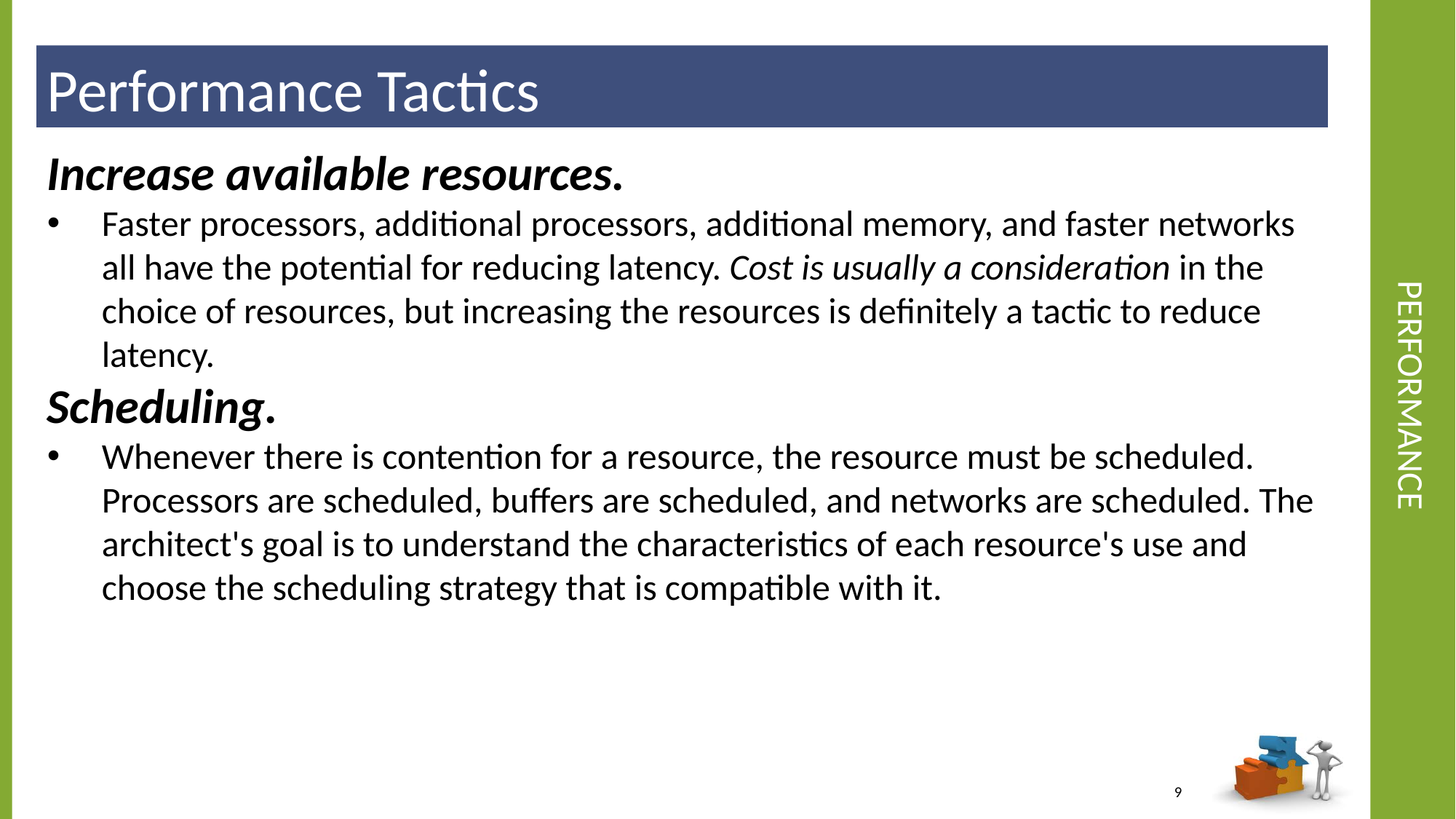

Performance Tactics
# Performance
Increase available resources.
Faster processors, additional processors, additional memory, and faster networks all have the potential for reducing latency. Cost is usually a consideration in the choice of resources, but increasing the resources is definitely a tactic to reduce latency.
Scheduling.
Whenever there is contention for a resource, the resource must be scheduled. Processors are scheduled, buffers are scheduled, and networks are scheduled. The architect's goal is to understand the characteristics of each resource's use and choose the scheduling strategy that is compatible with it.

9